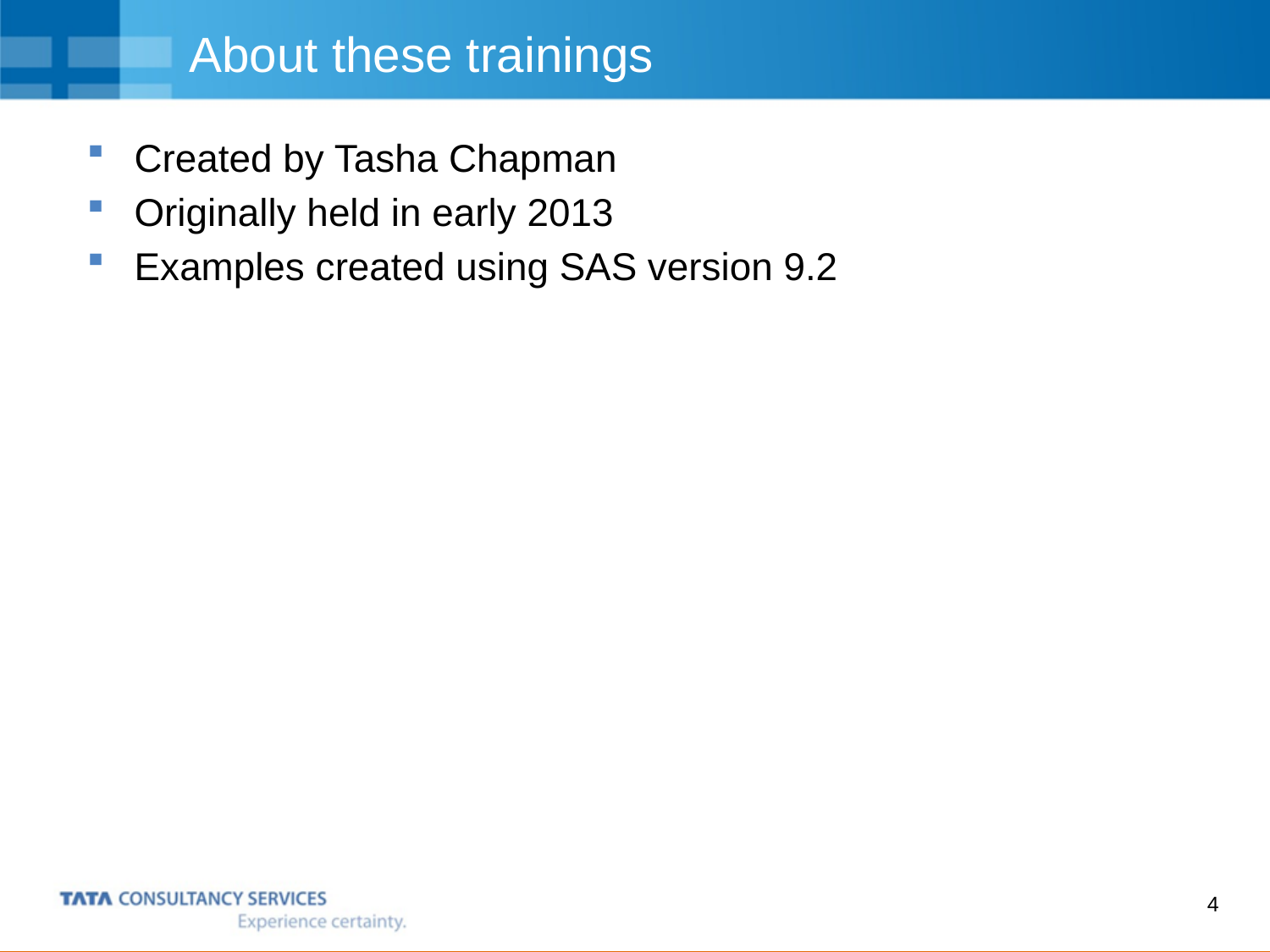

# About these trainings
Created by Tasha Chapman
Originally held in early 2013
Examples created using SAS version 9.2